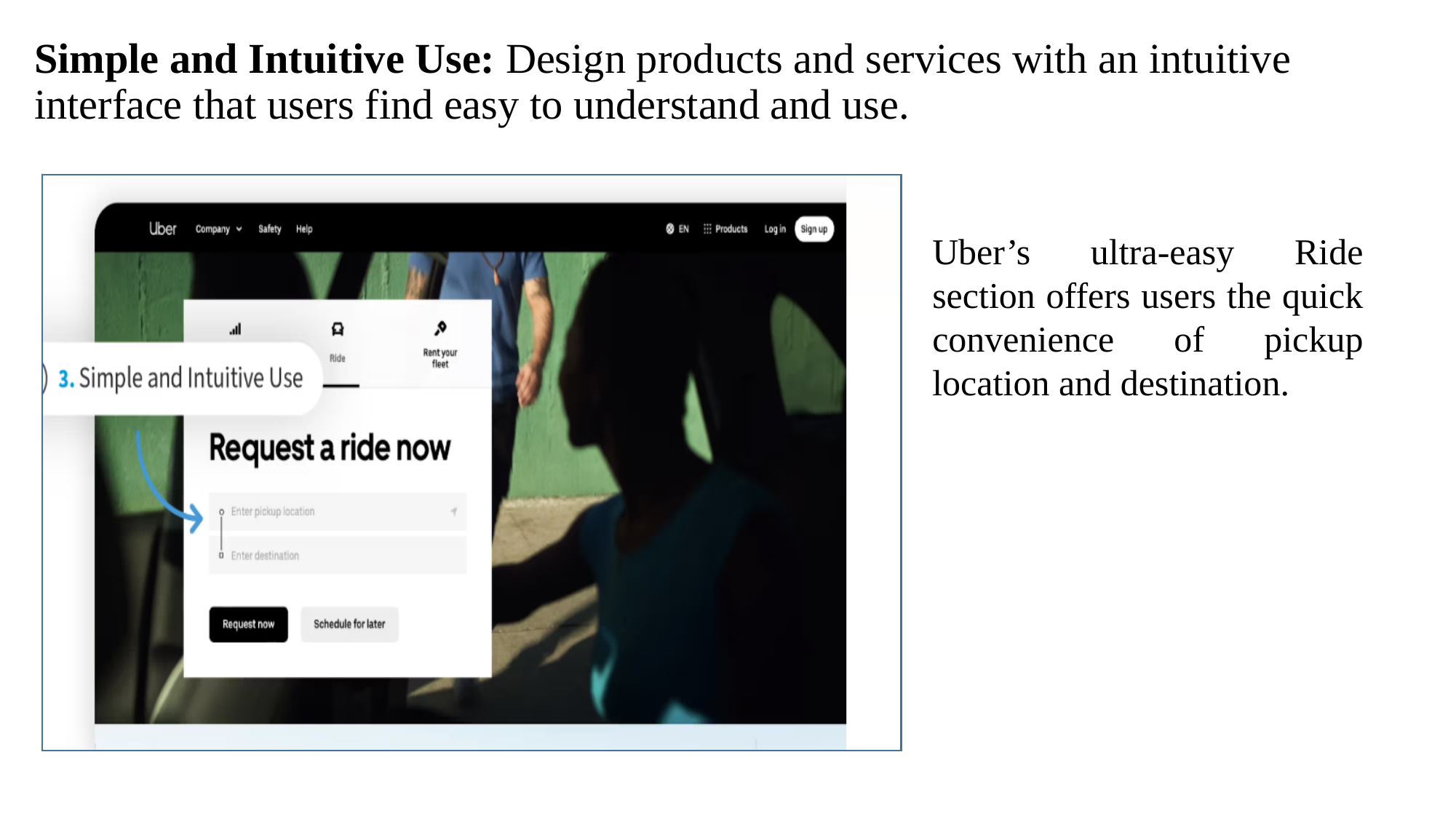

Simple and Intuitive Use: Design products and services with an intuitive interface that users find easy to understand and use.

Uber’s ultra-easy Ride section offers users the quick convenience of pickup location and destination.